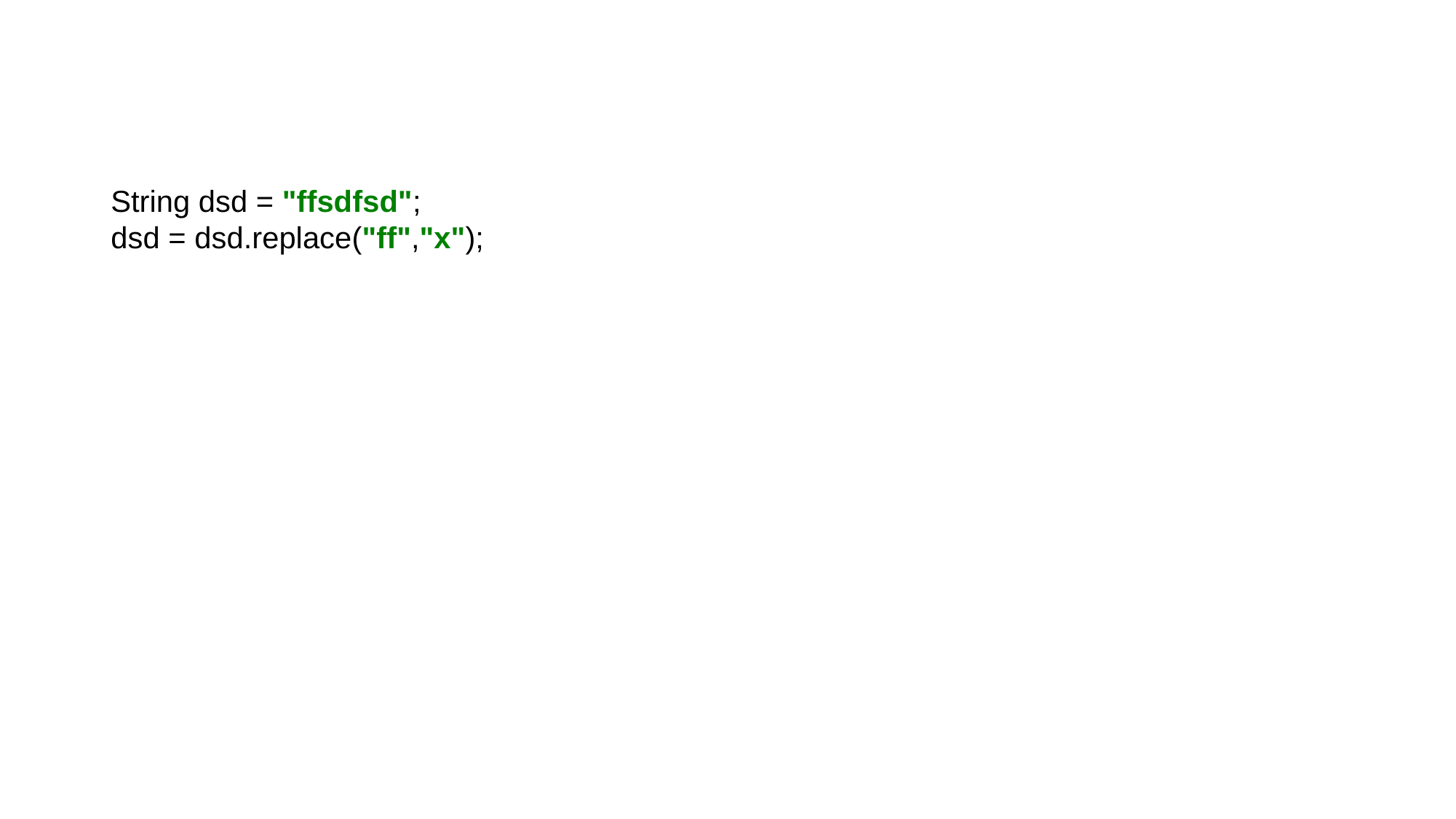

# Replace
String dsd = "ffsdfsd";
dsd = dsd.replace("ff","x");